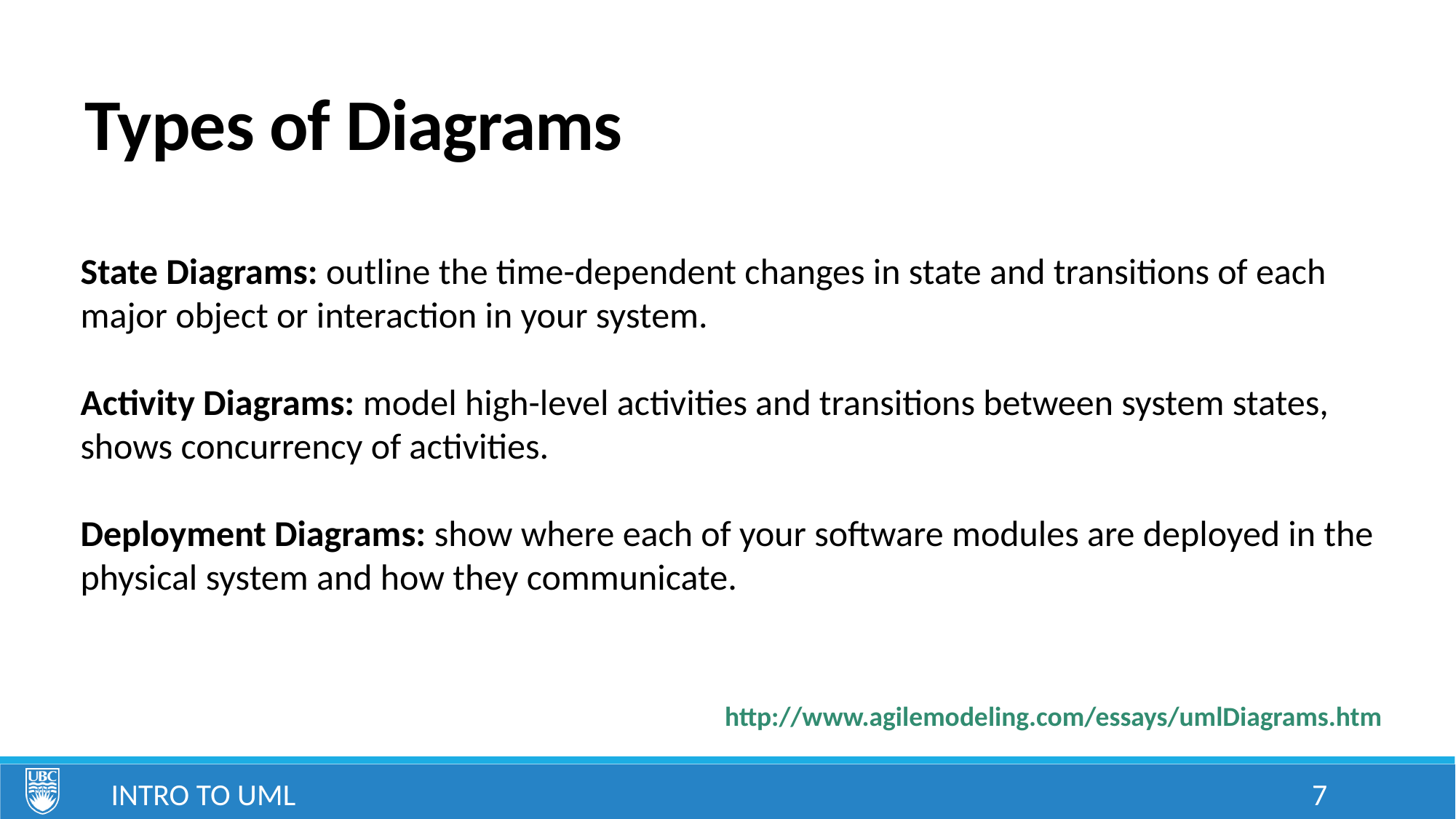

# Types of Diagrams
State Diagrams: outline the time-dependent changes in state and transitions of each major object or interaction in your system.

Activity Diagrams: model high-level activities and transitions between system states, shows concurrency of activities.

Deployment Diagrams: show where each of your software modules are deployed in the physical system and how they communicate.
http://www.agilemodeling.com/essays/umlDiagrams.htm
Intro to UML
7